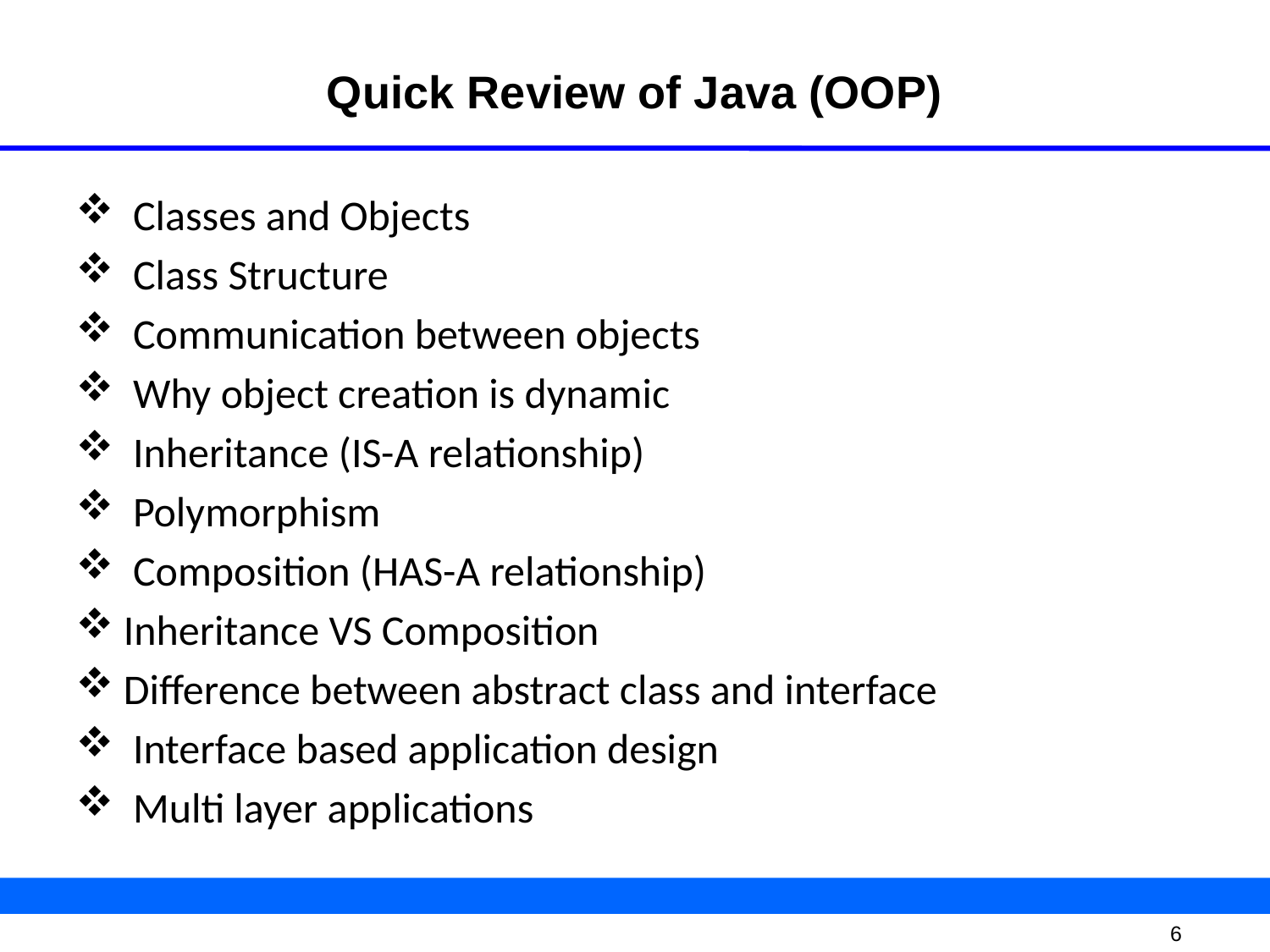

# Quick Review of Java (OOP)
 Classes and Objects
 Class Structure
 Communication between objects
 Why object creation is dynamic
 Inheritance (IS-A relationship)
 Polymorphism
 Composition (HAS-A relationship)
Inheritance VS Composition
Difference between abstract class and interface
 Interface based application design
 Multi layer applications